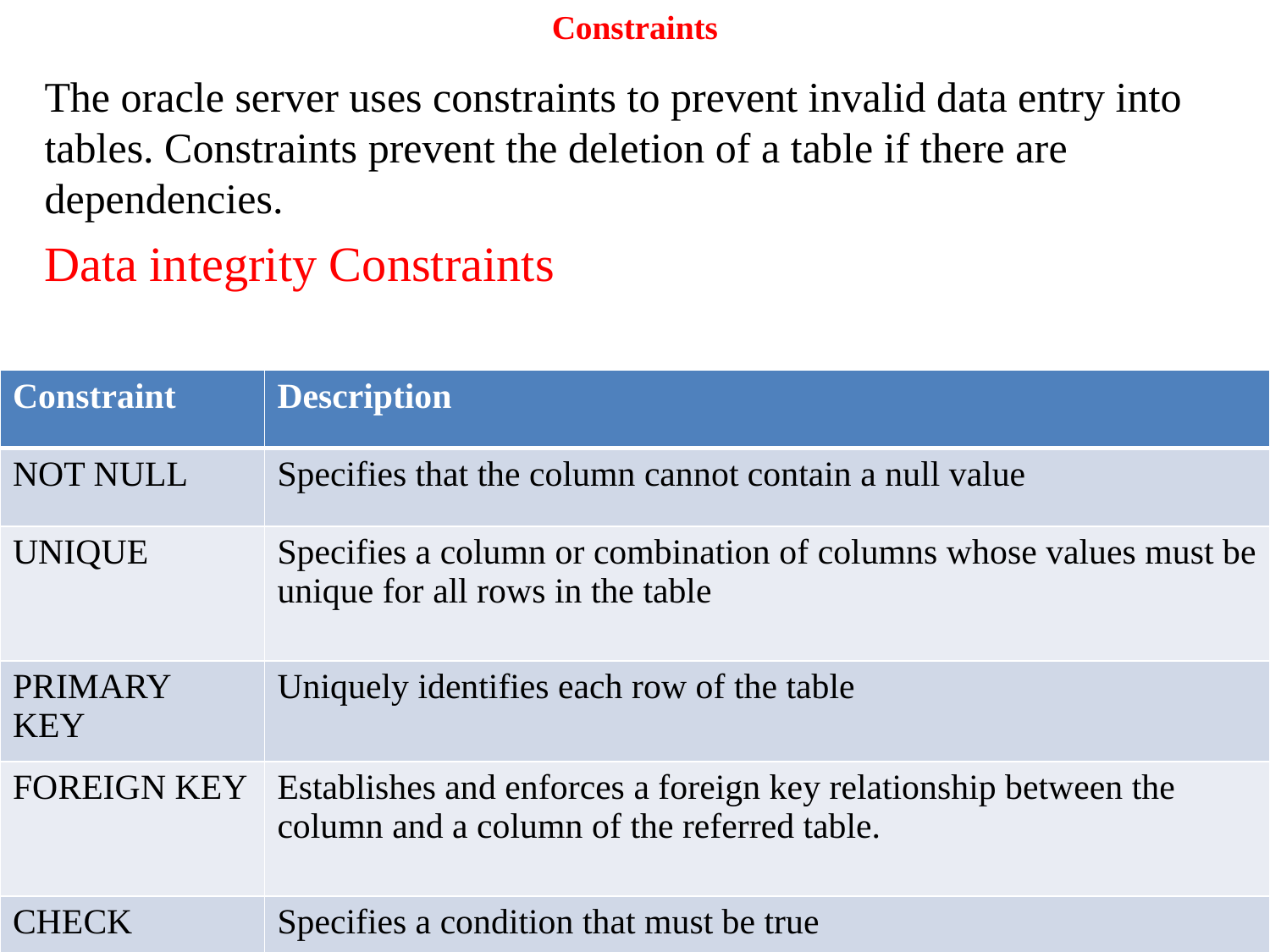

# Constraints
The oracle server uses constraints to prevent invalid data entry into tables. Constraints prevent the deletion of a table if there are dependencies.
Data integrity Constraints

| Constraint | Description |
| --- | --- |
| NOT NULL | Specifies that the column cannot contain a null value |
| UNIQUE | Specifies a column or combination of columns whose values must be unique for all rows in the table |
| PRIMARY KEY | Uniquely identifies each row of the table |
| FOREIGN KEY | Establishes and enforces a foreign key relationship between the column and a column of the referred table. |
| CHECK | Specifies a condition that must be true |
1